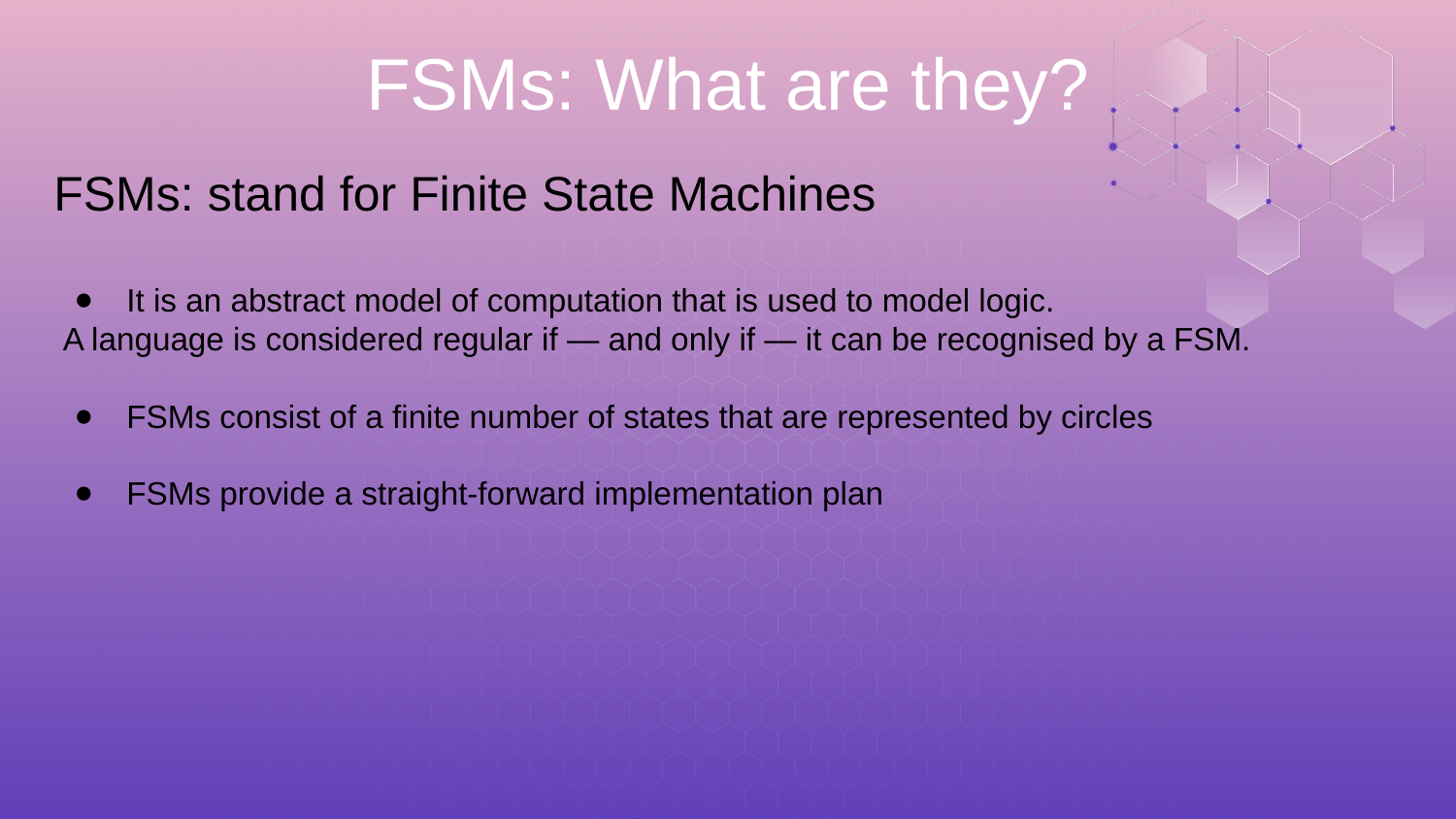

# FSMs: What are they?
FSMs: stand for Finite State Machines

It is an abstract model of computation that is used to model logic.
 A language is considered regular if — and only if — it can be recognised by a FSM.

FSMs consist of a finite number of states that are represented by circles

FSMs provide a straight-forward implementation plan